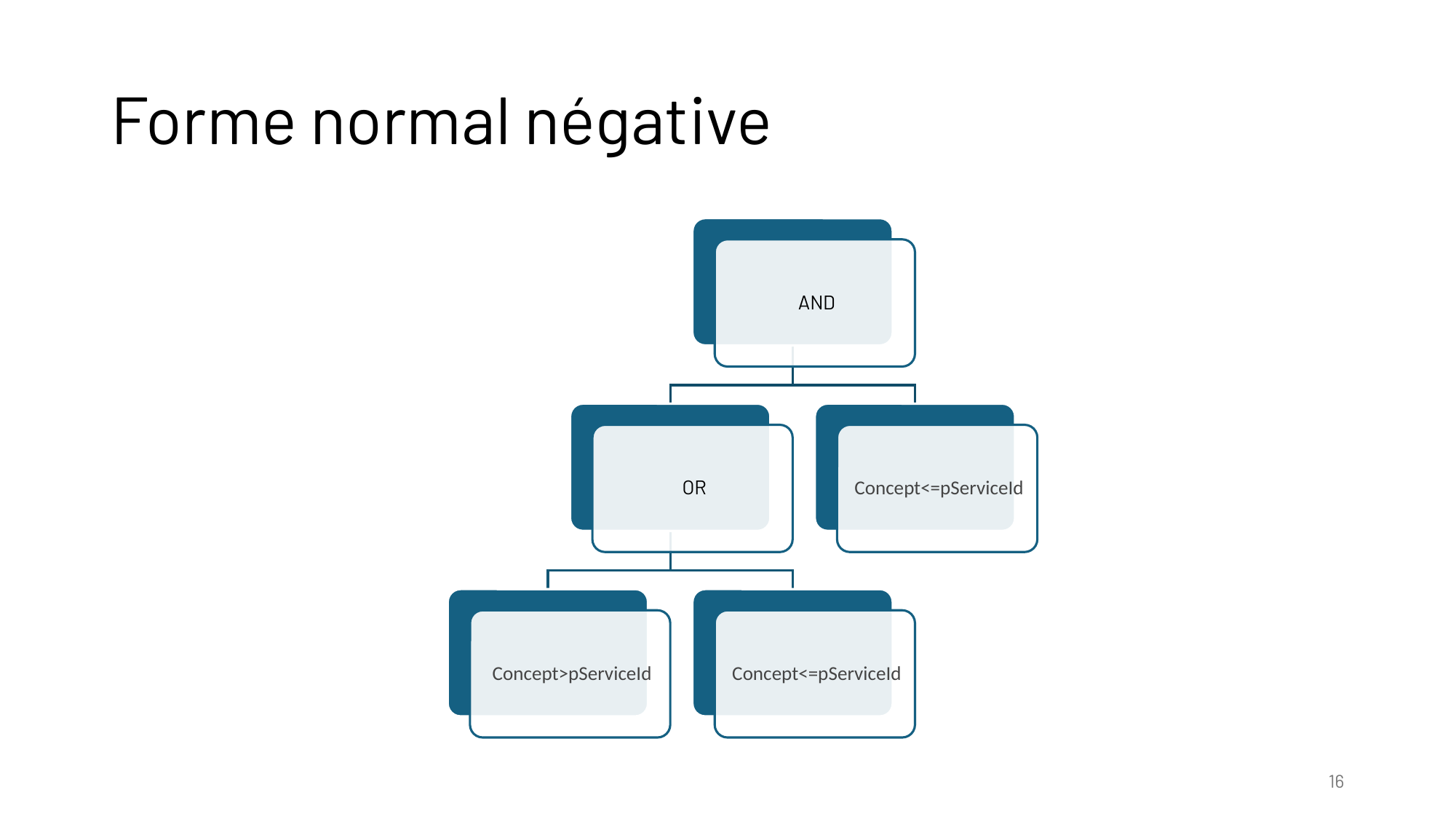

# Forme normal négative
AND
OR
Concept>pServiceId
Concept<=pServiceId
Concept<=pServiceId
16